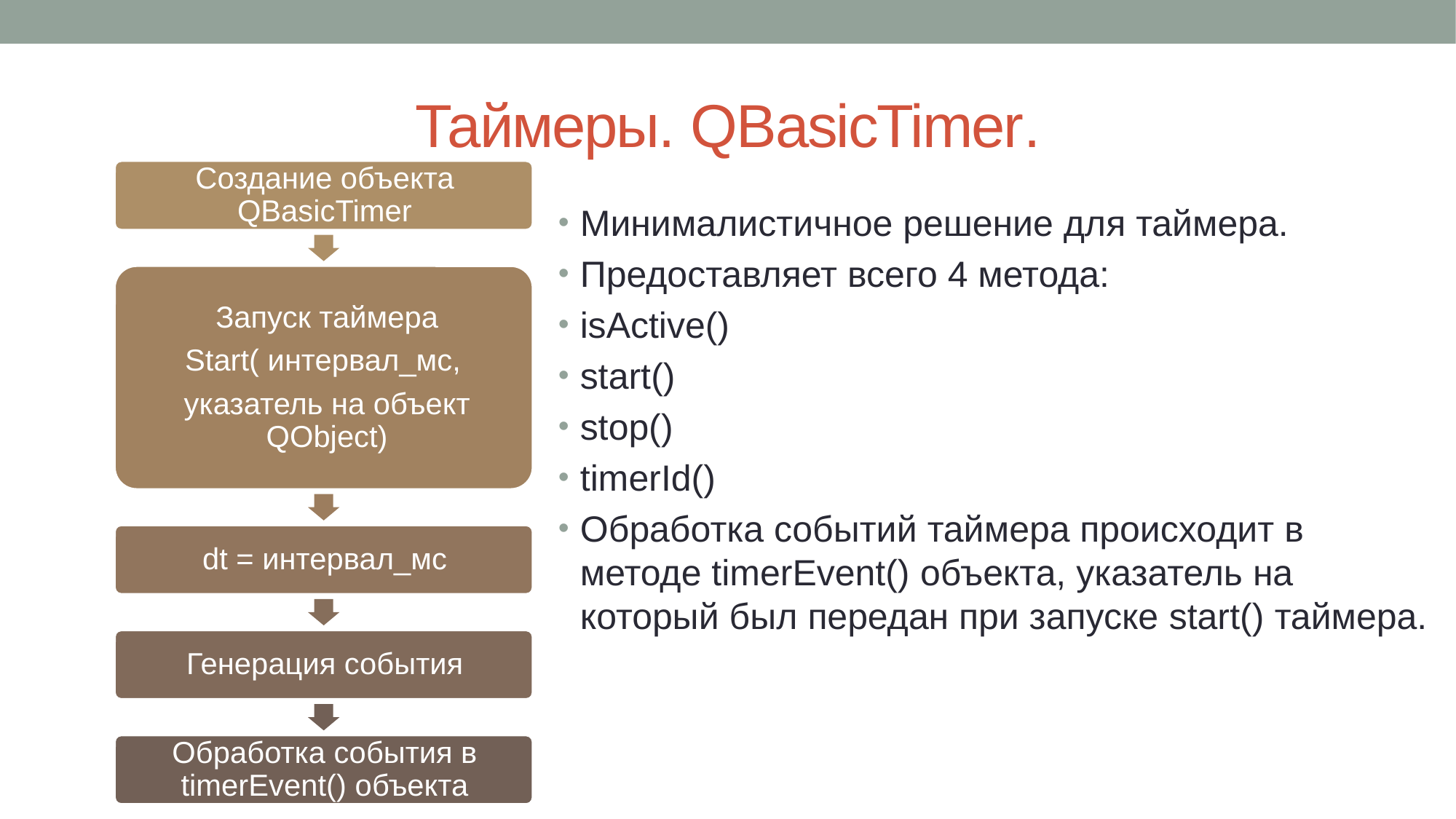

# Таймеры. QBasicTimer.
Создание объекта QBasicTimer

Запуск таймера
Start( интервал_мс,
указатель на объект QObject)

dt = интервал_мс

Генерация события

Обработка события в timerEvent() объекта
Минималистичное решение для таймера.
Предоставляет всего 4 метода:
isActive()
start()
stop()
timerId()
Обработка событий таймера происходит в методе timerEvent() объекта, указатель на который был передан при запуске start() таймера.